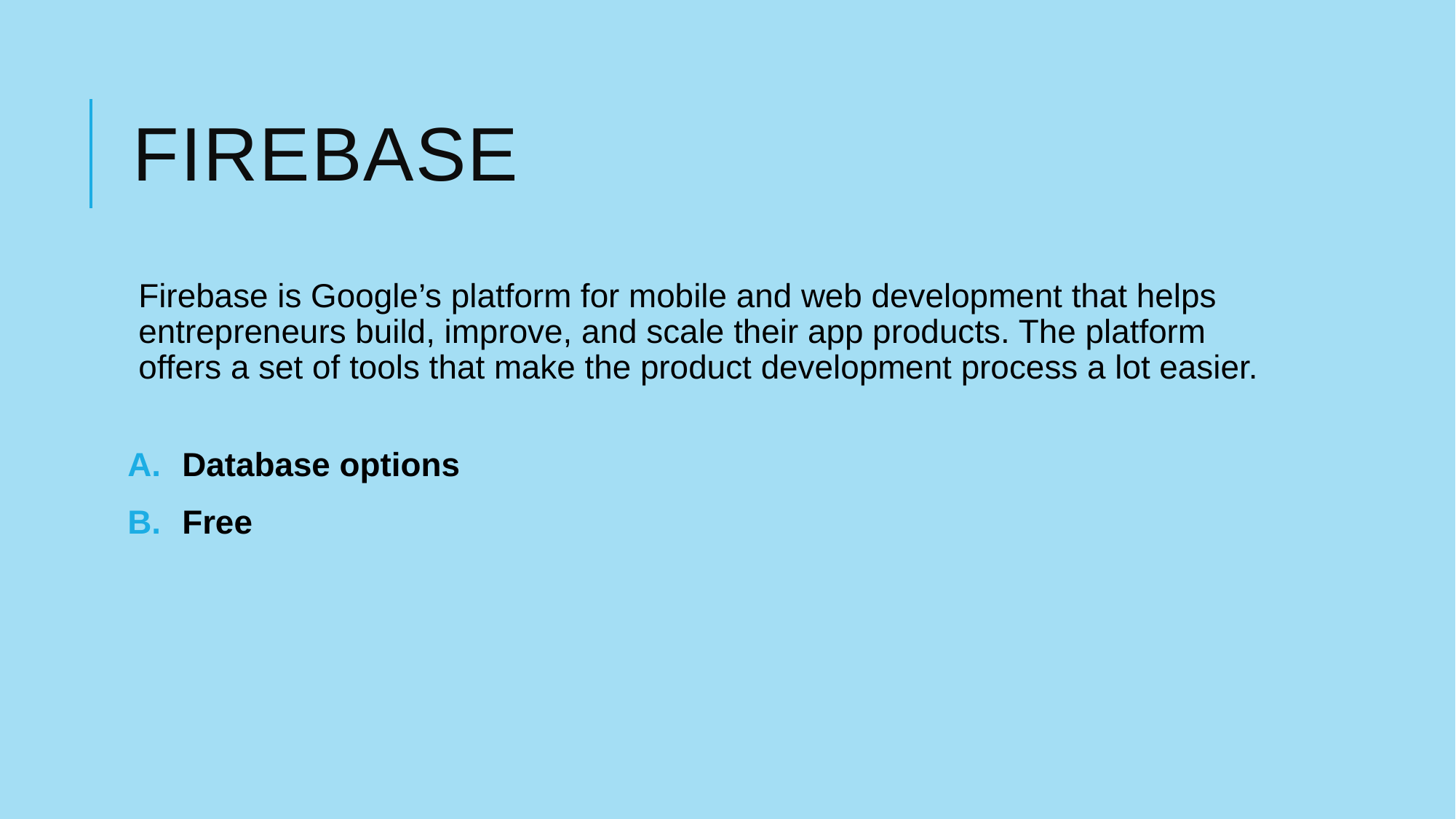

# firebase
Firebase is Google’s platform for mobile and web development that helps entrepreneurs build, improve, and scale their app products. The platform offers a set of tools that make the product development process a lot easier.
Database options
Free